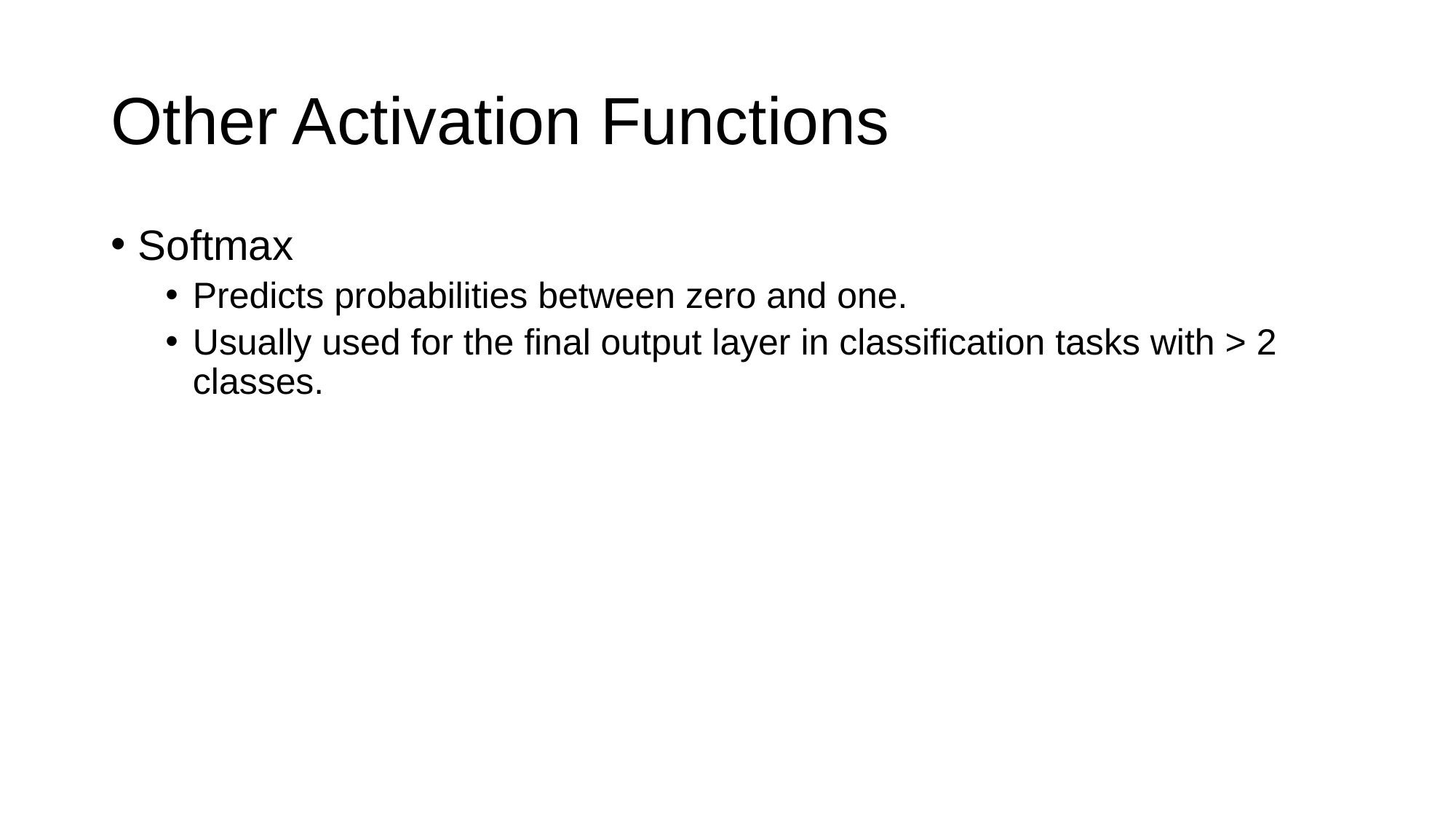

# Other Activation Functions
Softmax
Predicts probabilities between zero and one.
Usually used for the final output layer in classification tasks with > 2 classes.